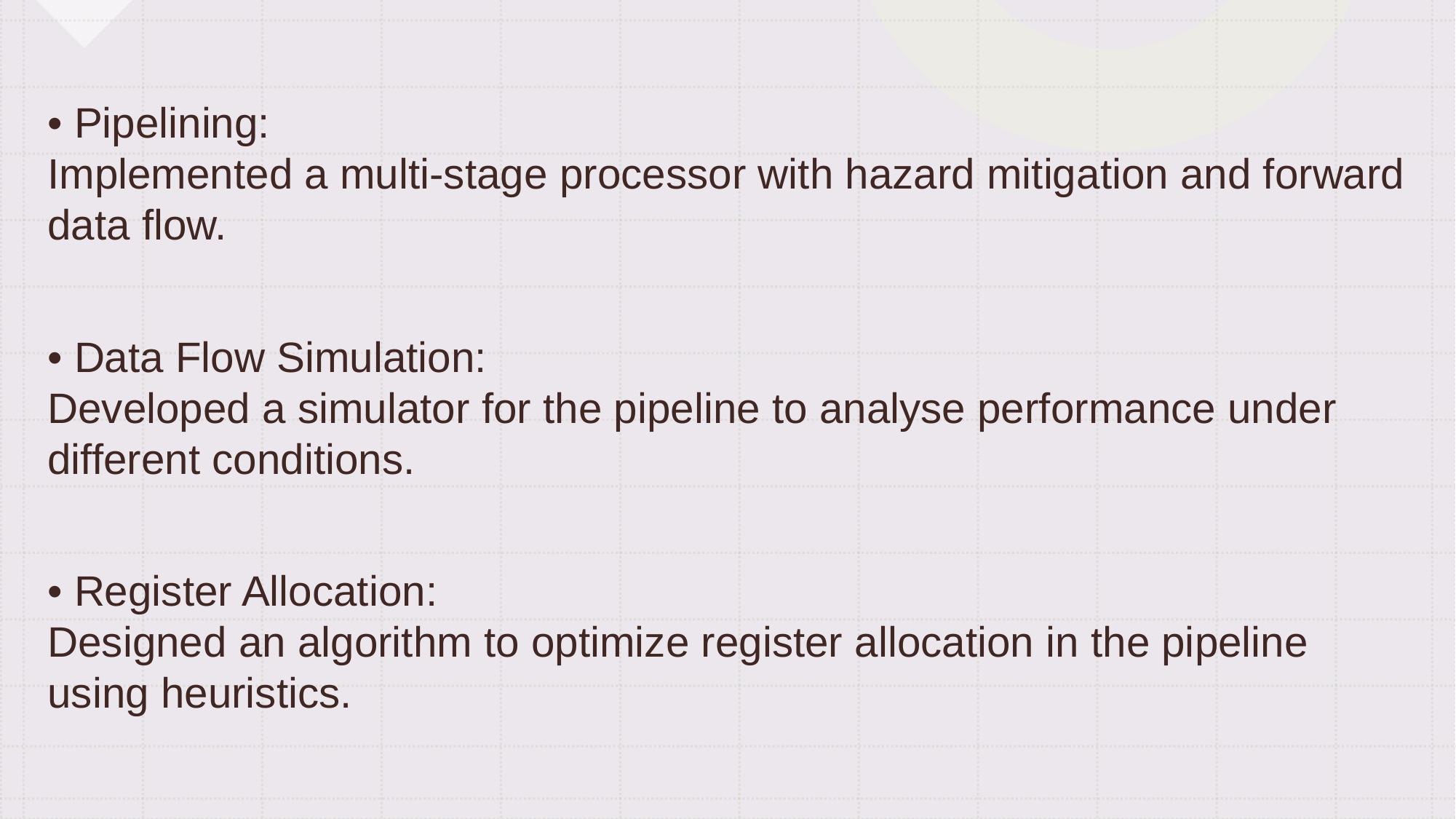

• Pipelining: 
Implemented a multi-stage processor with hazard mitigation and forward data flow.

• Data Flow Simulation: 
Developed a simulator for the pipeline to analyse performance under different conditions.

• Register Allocation: 
Designed an algorithm to optimize register allocation in the pipeline using heuristics.